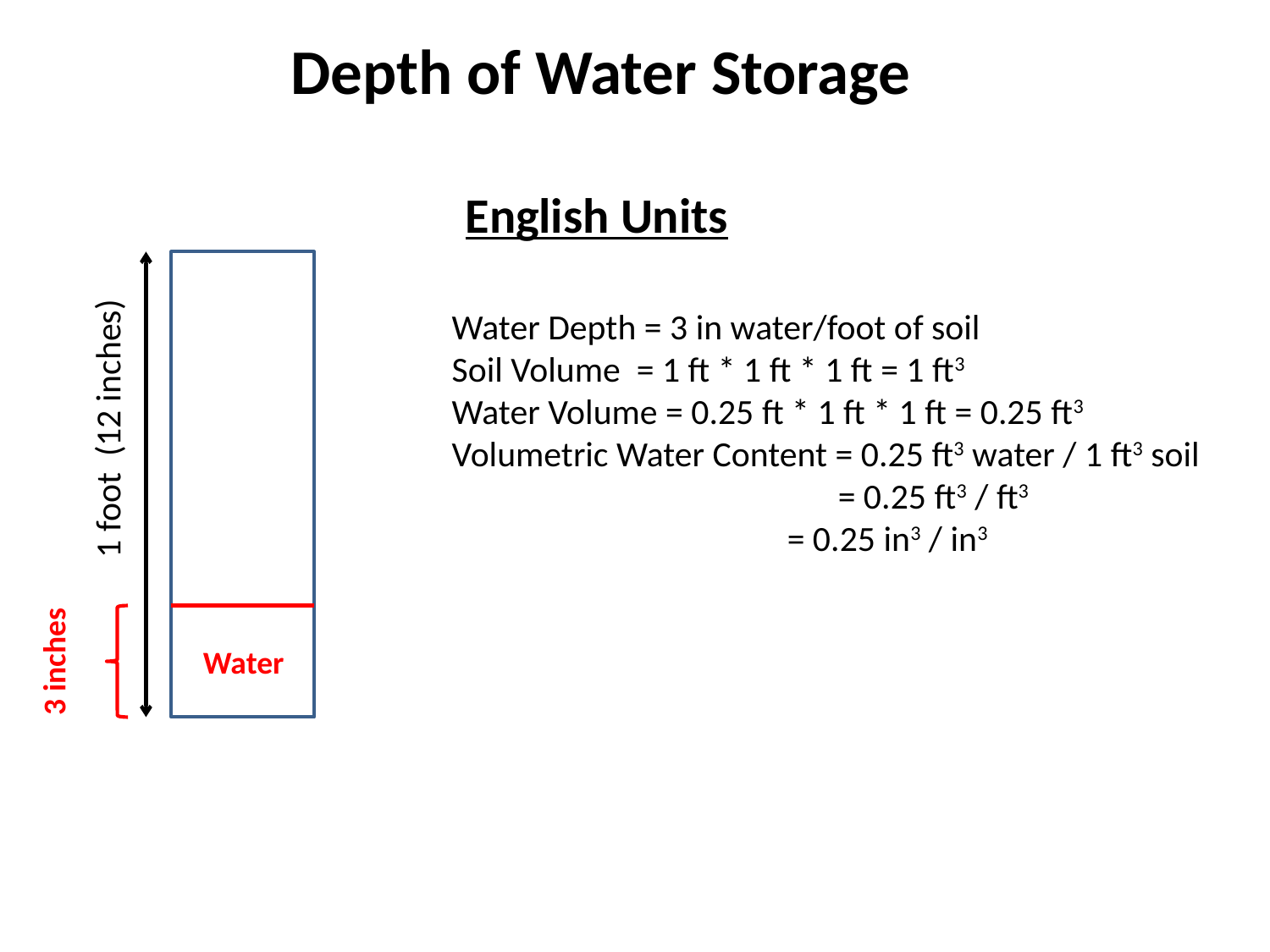

Depth of Water Storage
English Units

Water Depth = 3 in water/foot of soil
Soil Volume  = 1 ft * 1 ft * 1 ft = 1 ft3
Water Volume = 0.25 ft * 1 ft * 1 ft = 0.25 ft3
Volumetric Water Content = 0.25 ft3 water / 1 ft3 soil
                                                = 0.25 ft3 / ft3
                                                                        = 0.25 in3 / in3
1 foot  (12 inches)

3 inches
Water